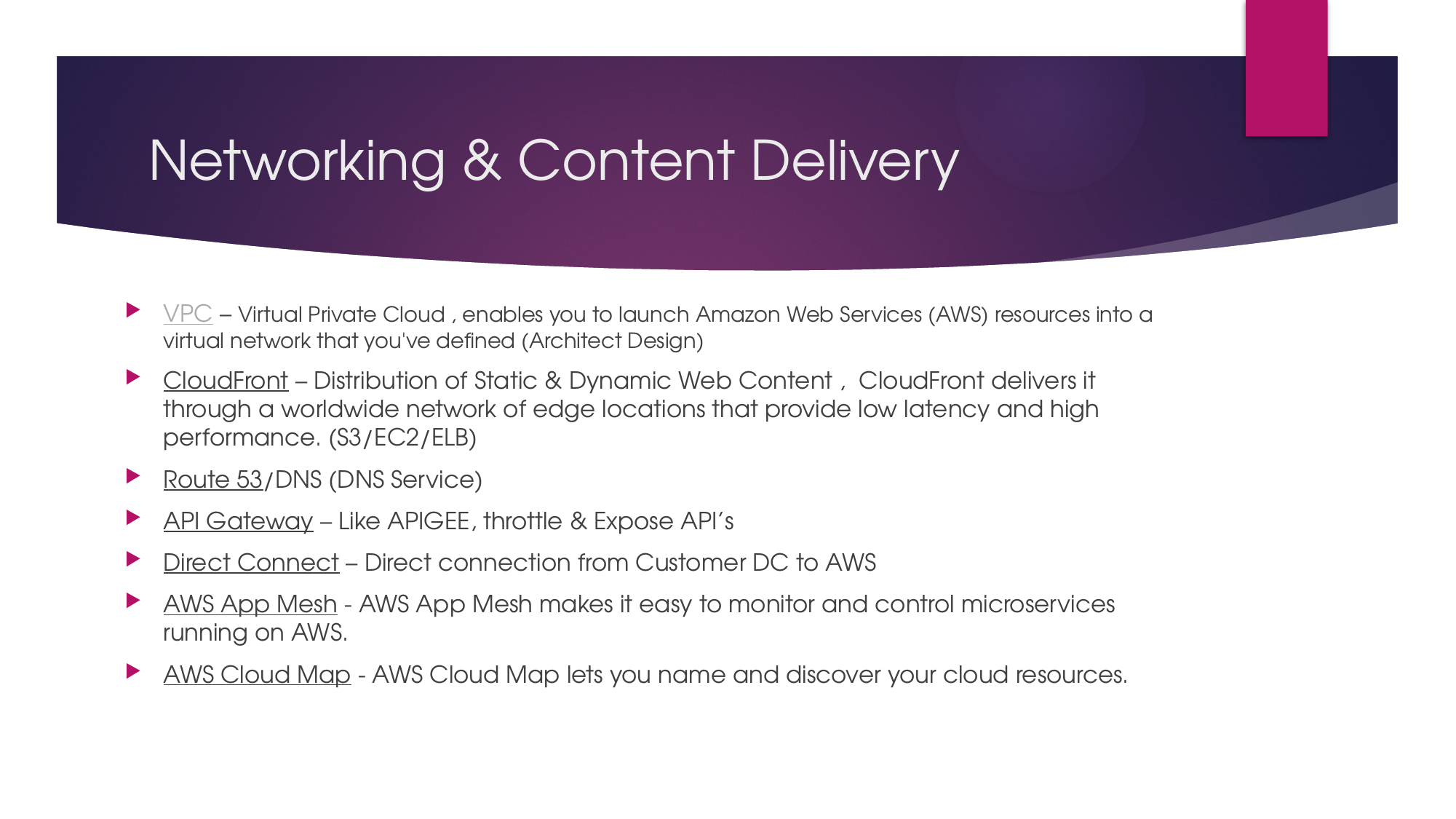

# Networking & Content Delivery
VPC – Virtual Private Cloud , enables you to launch Amazon Web Services (AWS) resources into a virtual network that you've defined (Architect Design)
CloudFront – Distribution of Static & Dynamic Web Content ,  CloudFront delivers it through a worldwide network of edge locations that provide low latency and high performance. (S3/EC2/ELB)
Route 53/DNS (DNS Service)
API Gateway – Like APIGEE, throttle & Expose API’s
Direct Connect – Direct connection from Customer DC to AWS
AWS App Mesh - AWS App Mesh makes it easy to monitor and control microservices running on AWS.
AWS Cloud Map - AWS Cloud Map lets you name and discover your cloud resources.